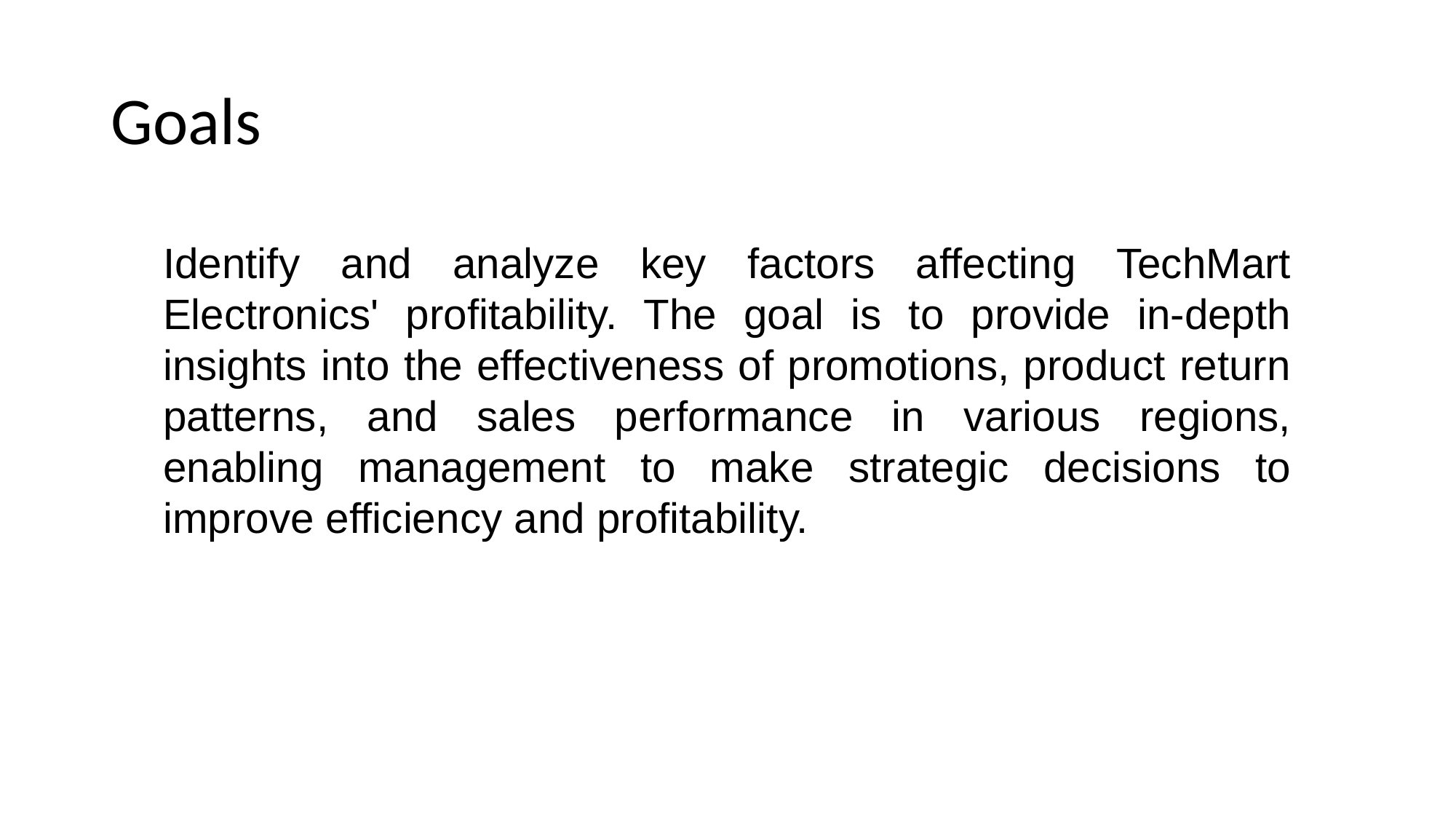

# Goals
Identify and analyze key factors affecting TechMart Electronics' profitability. The goal is to provide in-depth insights into the effectiveness of promotions, product return patterns, and sales performance in various regions, enabling management to make strategic decisions to improve efficiency and profitability.